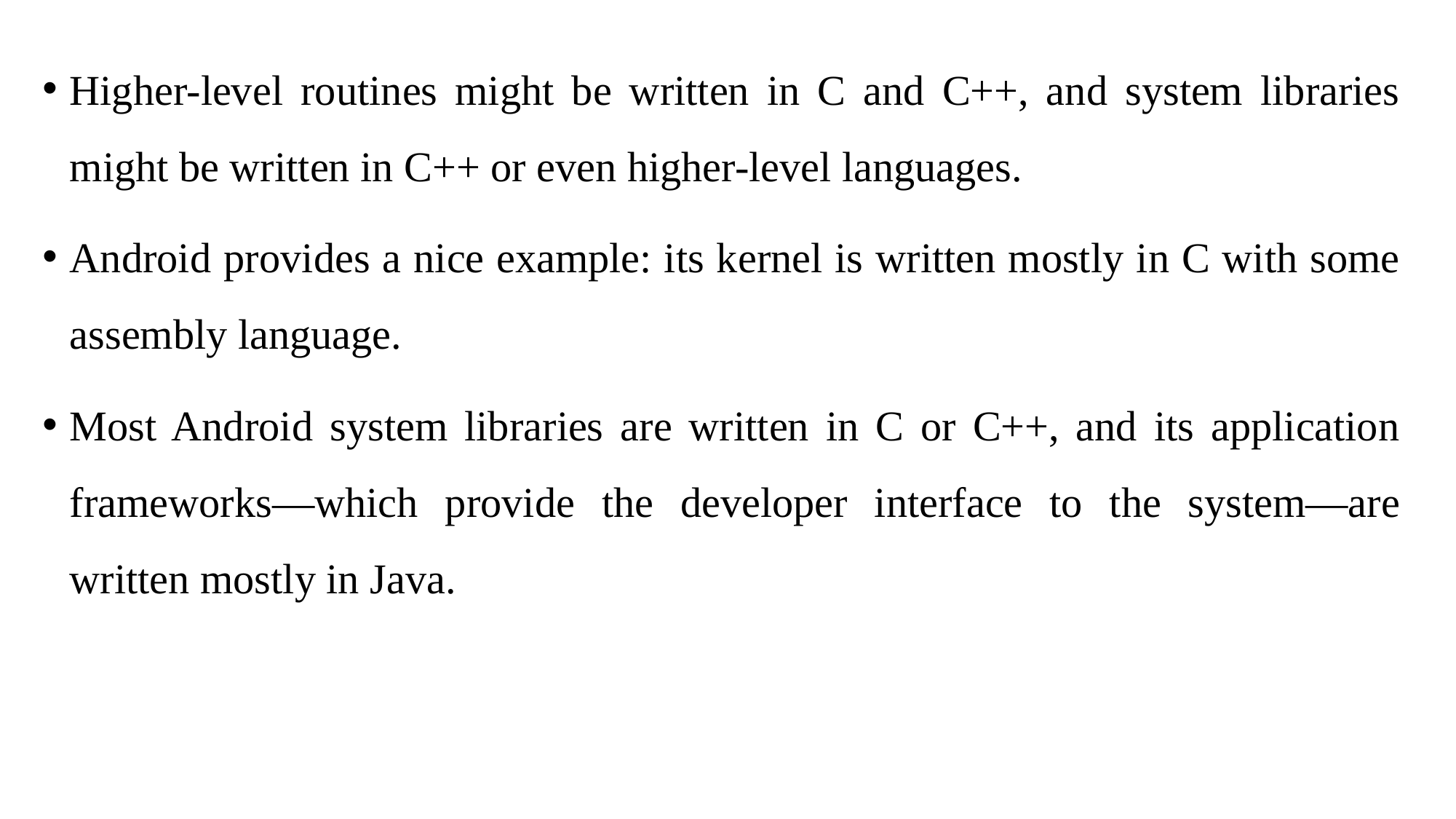

Higher-level routines might be written in C and C++, and system libraries might be written in C++ or even higher-level languages.
Android provides a nice example: its kernel is written mostly in C with some assembly language.
Most Android system libraries are written in C or C++, and its application frameworks—which provide the developer interface to the system—are written mostly in Java.